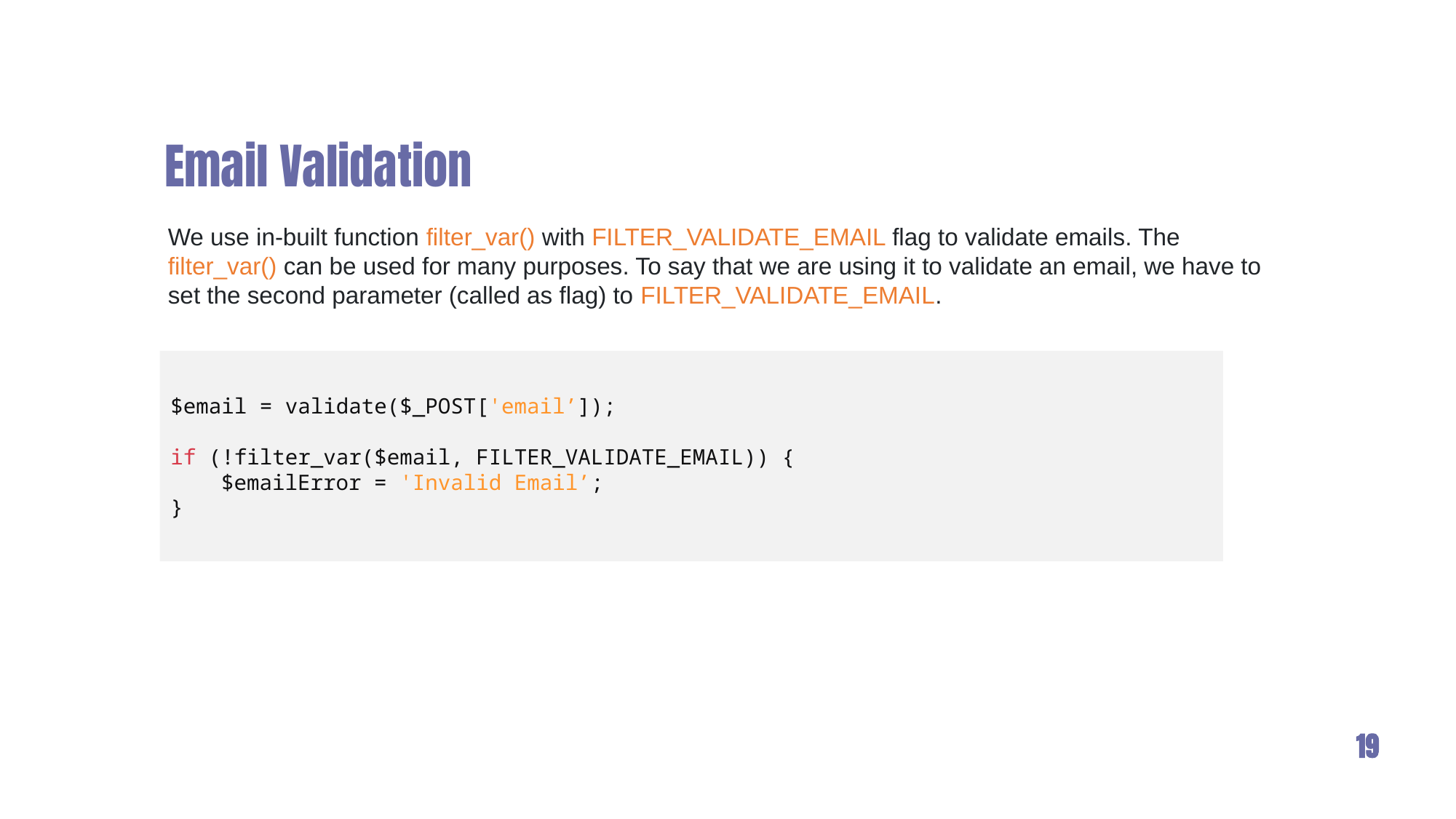

Email Validation
We use in-built function filter_var() with FILTER_VALIDATE_EMAIL flag to validate emails. The filter_var() can be used for many purposes. To say that we are using it to validate an email, we have to set the second parameter (called as flag) to FILTER_VALIDATE_EMAIL.
$email = validate($_POST['email’]);

if (!filter_var($email, FILTER_VALIDATE_EMAIL)) {
    $emailError = 'Invalid Email’;
}
19